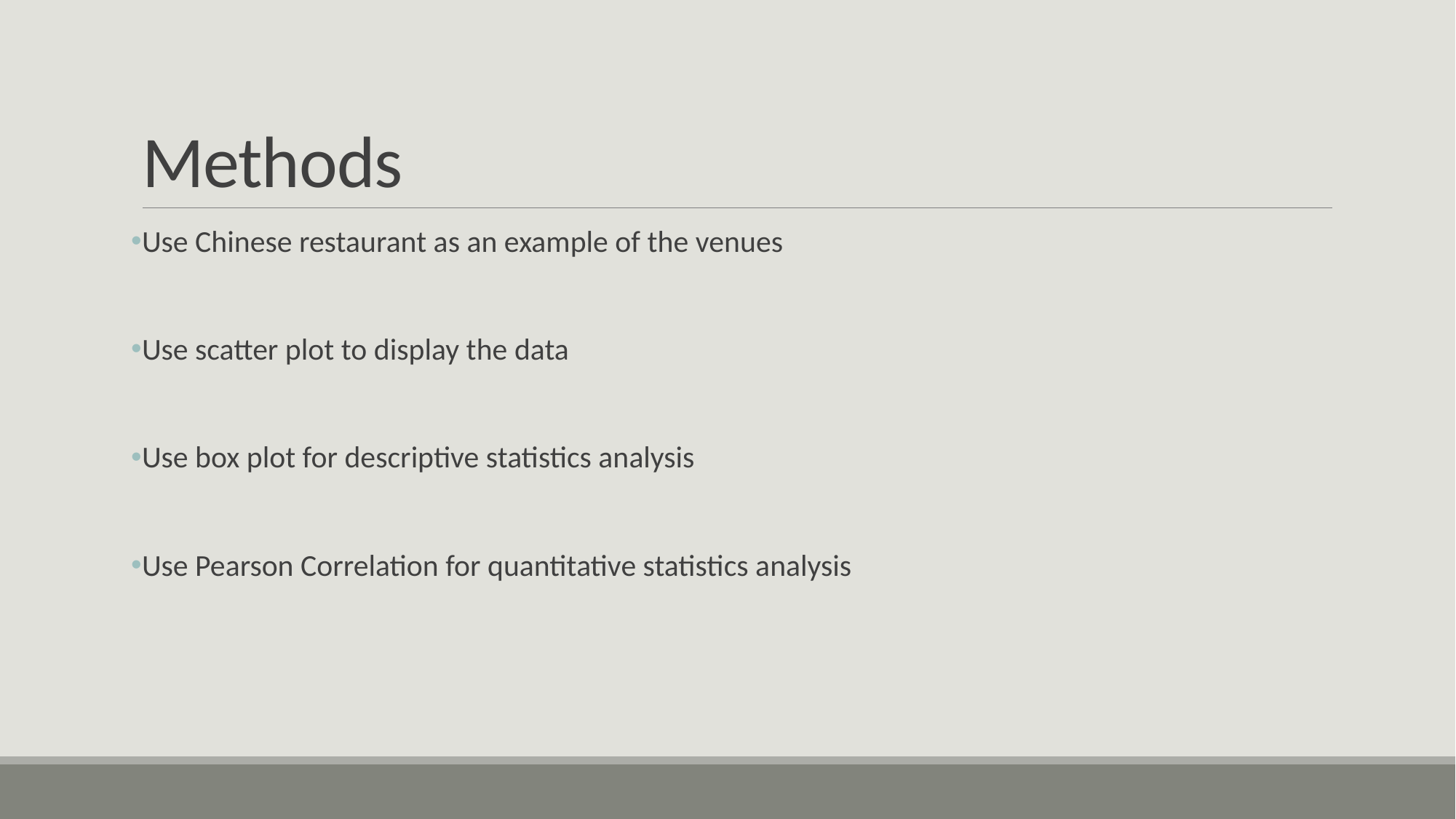

# Methods
Use Chinese restaurant as an example of the venues

Use scatter plot to display the data

Use box plot for descriptive statistics analysis

Use Pearson Correlation for quantitative statistics analysis